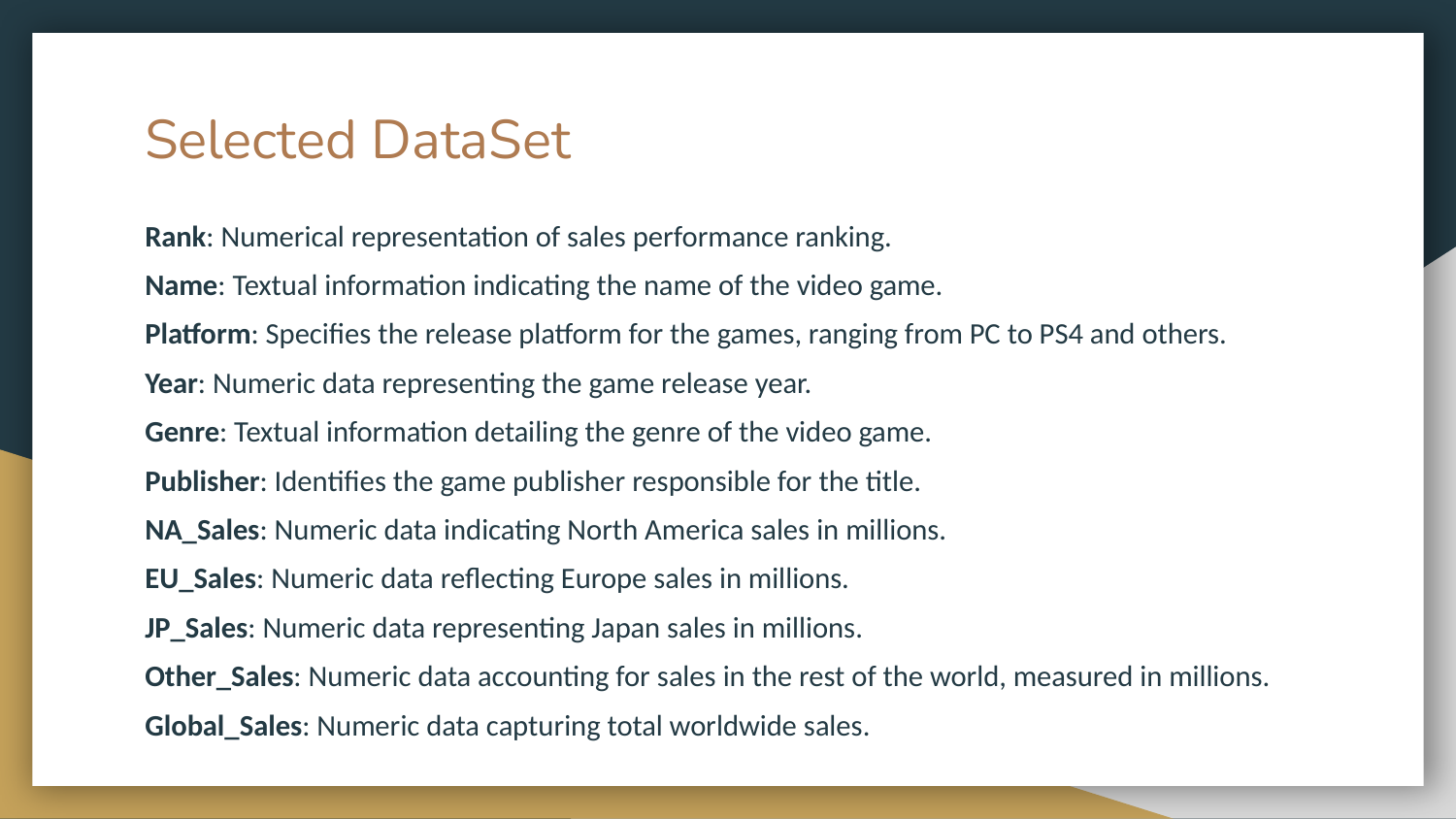

# Selected DataSet
Rank: Numerical representation of sales performance ranking.
Name: Textual information indicating the name of the video game.
Platform: Specifies the release platform for the games, ranging from PC to PS4 and others.
Year: Numeric data representing the game release year.
Genre: Textual information detailing the genre of the video game.
Publisher: Identifies the game publisher responsible for the title.
NA_Sales: Numeric data indicating North America sales in millions.
EU_Sales: Numeric data reflecting Europe sales in millions.
JP_Sales: Numeric data representing Japan sales in millions.
Other_Sales: Numeric data accounting for sales in the rest of the world, measured in millions.
Global_Sales: Numeric data capturing total worldwide sales.